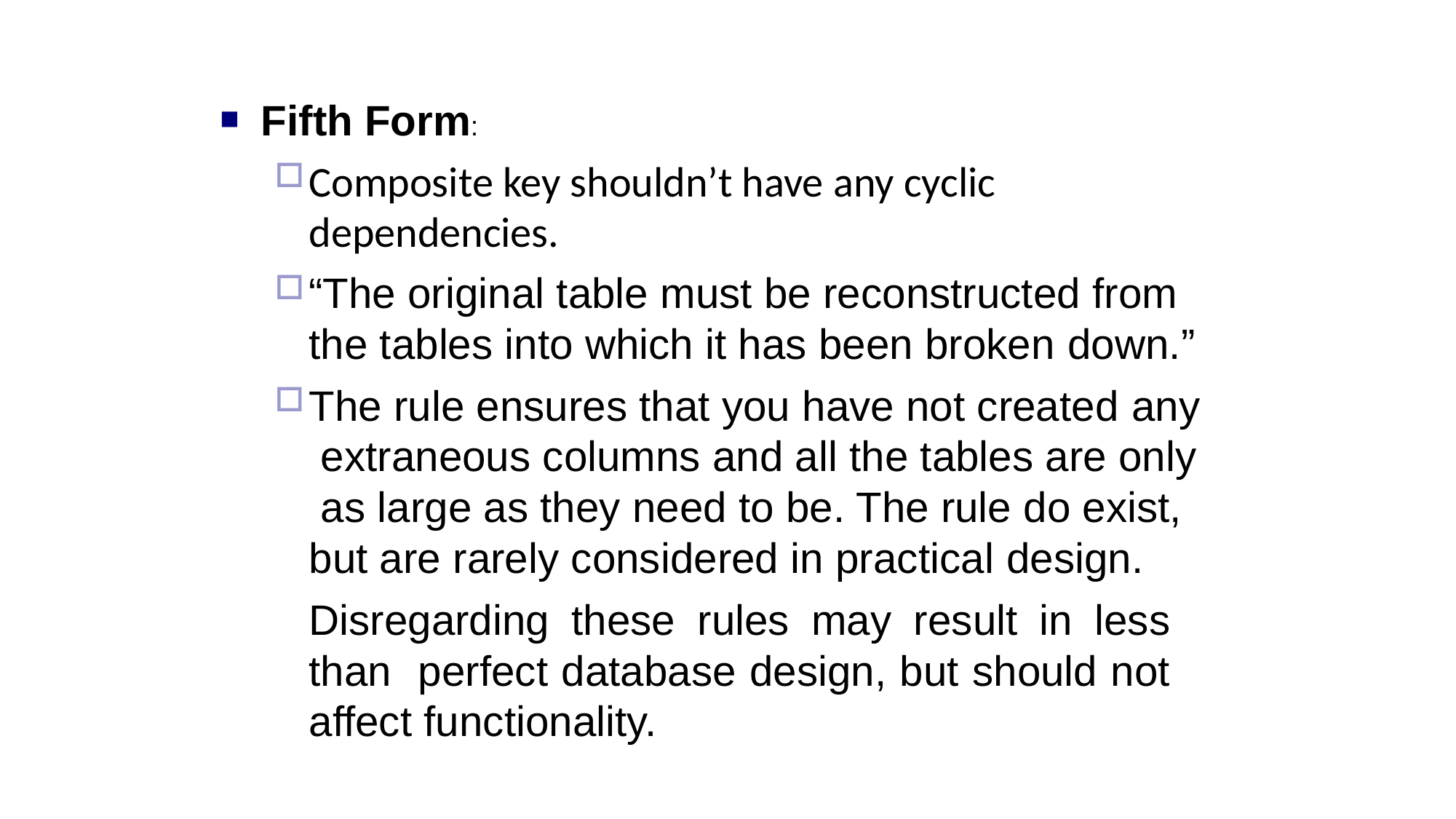

Fifth Form:
Composite key shouldn’t have any cyclic dependencies.
“The original table must be reconstructed from  the tables into which it has been broken down.”
The rule ensures that you have not created any  extraneous columns and all the tables are only  as large as they need to be. The rule do exist,  but are rarely considered in practical design.
	Disregarding these rules may result in less than  perfect database design, but should not affect functionality.